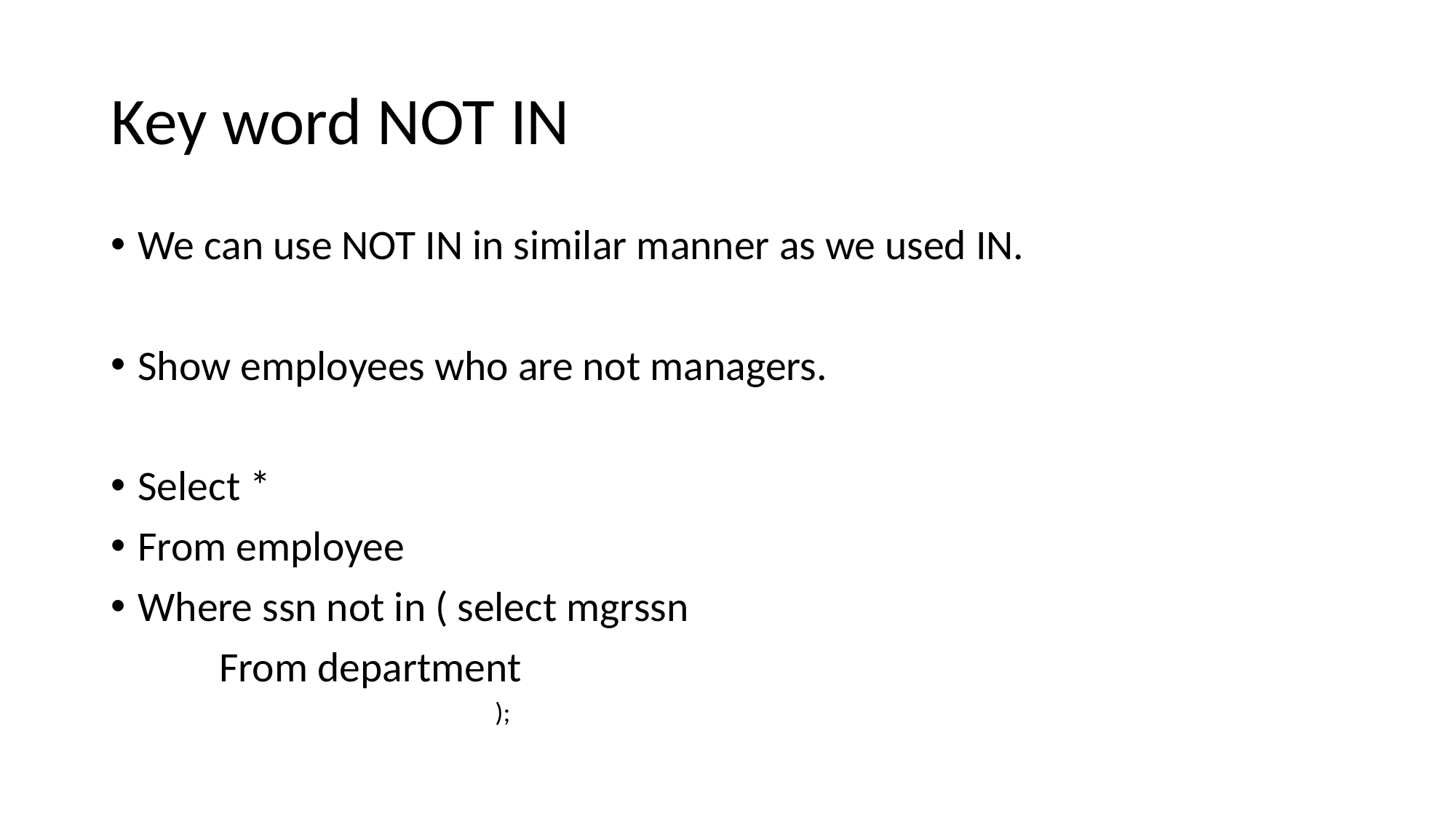

# Key word NOT IN
We can use NOT IN in similar manner as we used IN.

Show employees who are not managers.

Select *
From employee
Where ssn not in ( select mgrssn
				From department
 );